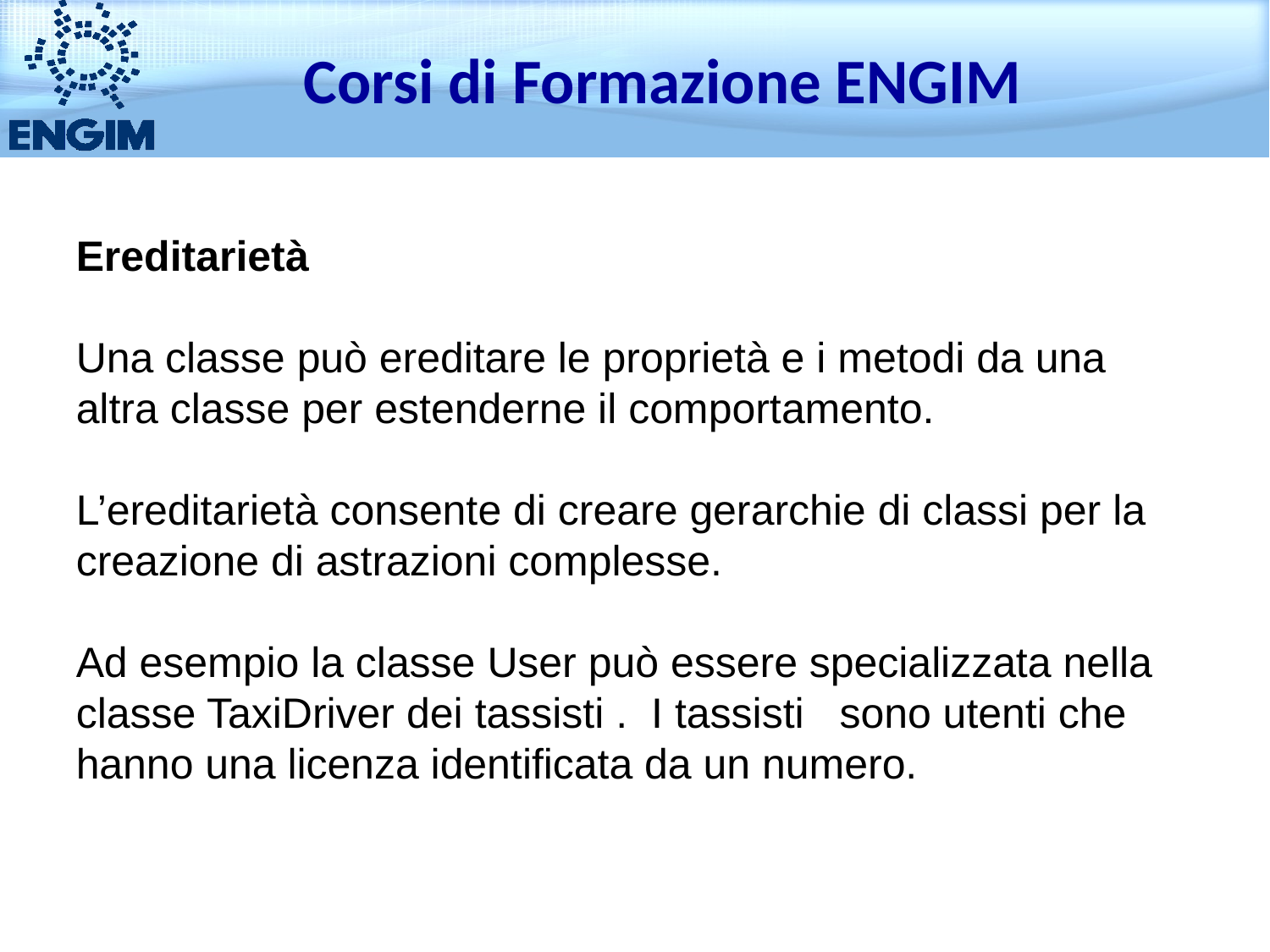

Corsi di Formazione ENGIM
Ereditarietà

Una classe può ereditare le proprietà e i metodi da una altra classe per estenderne il comportamento.

L’ereditarietà consente di creare gerarchie di classi per la creazione di astrazioni complesse.

Ad esempio la classe User può essere specializzata nella classe TaxiDriver dei tassisti .  I tassisti   sono utenti che hanno una licenza identificata da un numero.